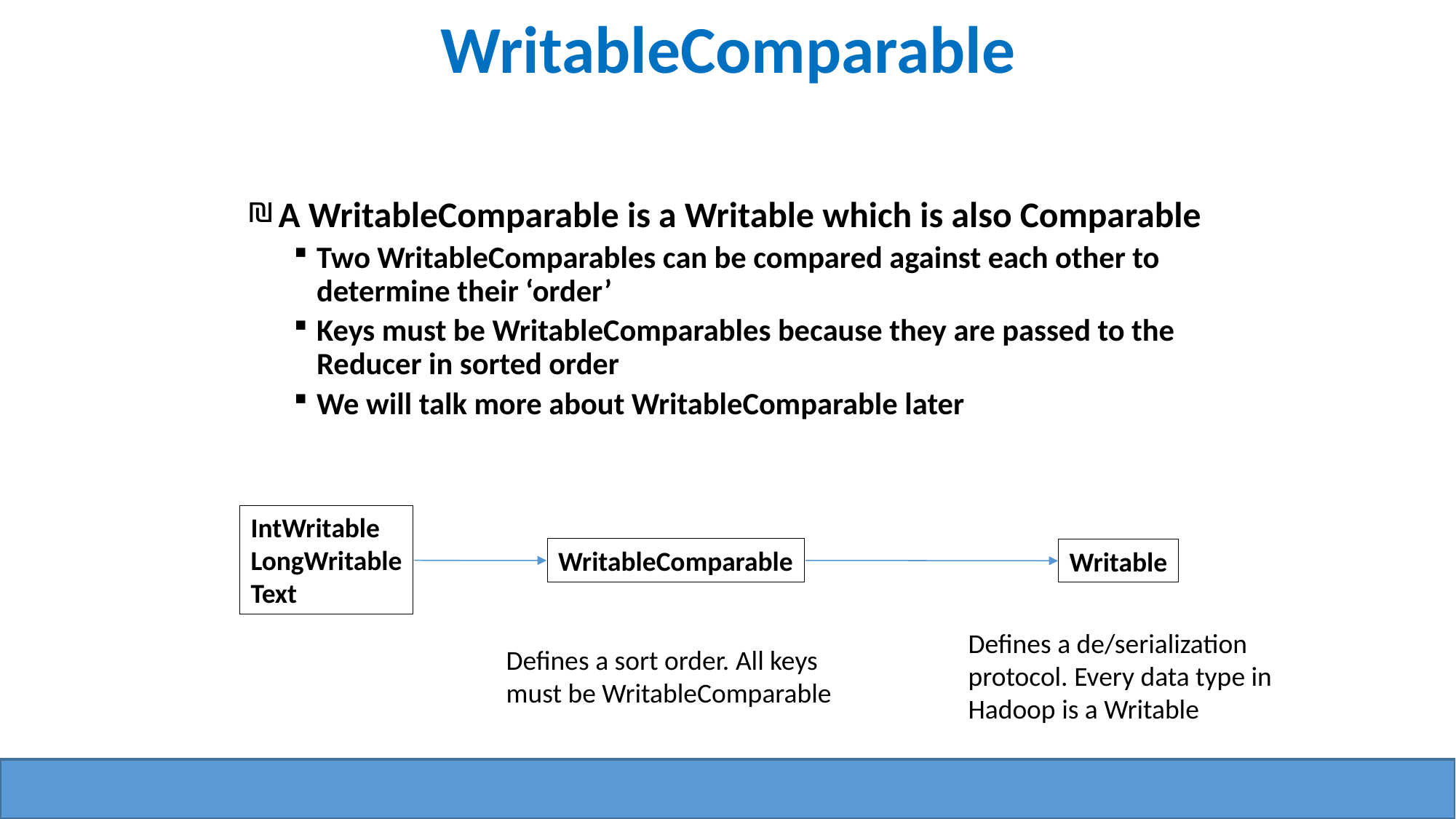

WritableComparable
 A WritableComparable is a Writable which is also Comparable
Two WritableComparables can be compared against each other to determine their ‘order’
Keys must be WritableComparables because they are passed to the Reducer in sorted order
We will talk more about WritableComparable later

IntWritable
LongWritable
Text
WritableComparable
Writable

Defines a de/serialization
protocol. Every data type in
Hadoop is a Writable
Defines a sort order. All keys
must be WritableComparable